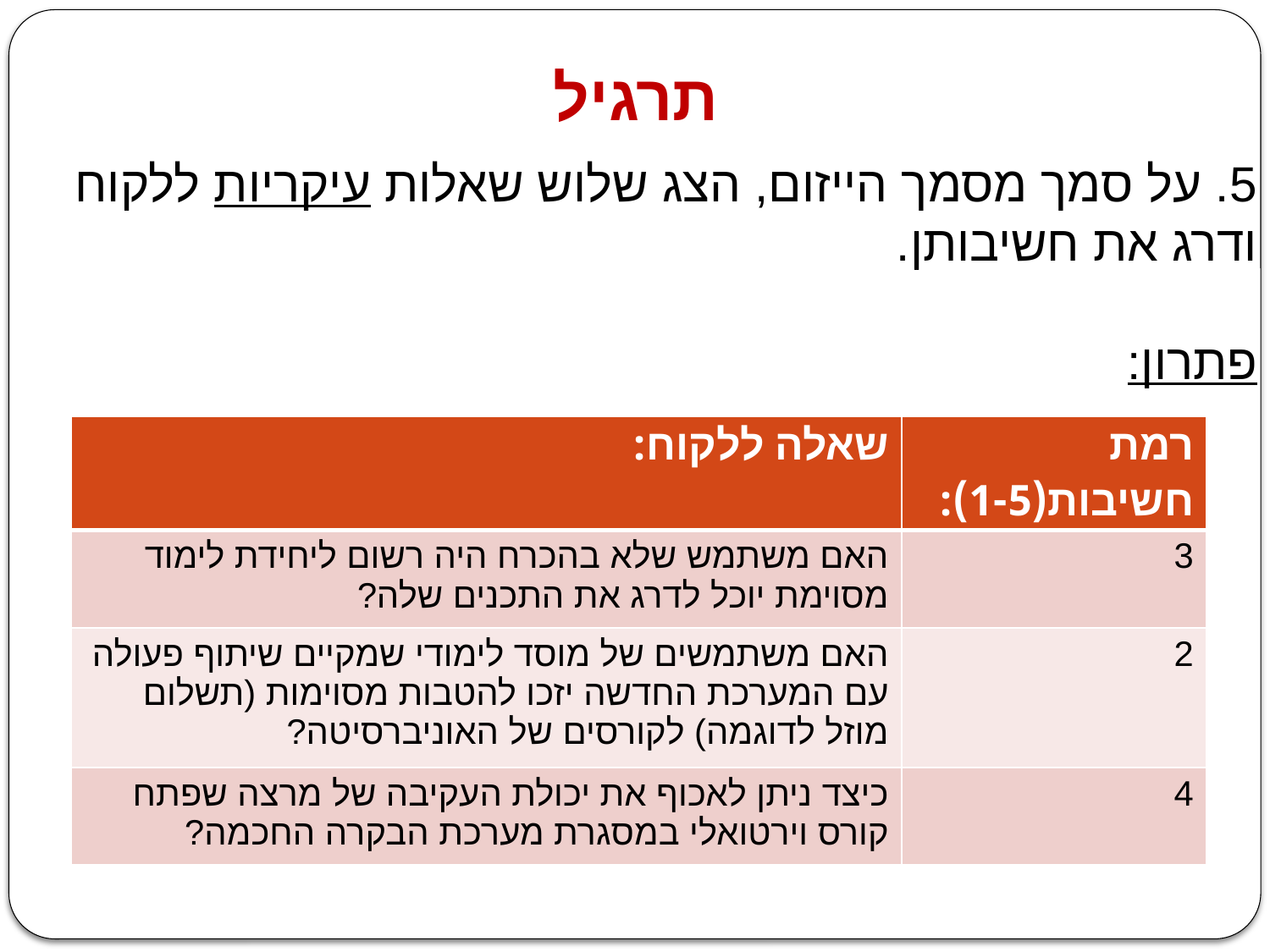

תרגיל
5. על סמך מסמך הייזום, הצג שלוש שאלות עיקריות ללקוח ודרג את חשיבותן.

פתרון:
| שאלה ללקוח: | רמת חשיבות(1-5): |
| --- | --- |
| האם משתמש שלא בהכרח היה רשום ליחידת לימוד מסוימת יוכל לדרג את התכנים שלה? | 3 |
| האם משתמשים של מוסד לימודי שמקיים שיתוף פעולה עם המערכת החדשה יזכו להטבות מסוימות (תשלום מוזל לדוגמה) לקורסים של האוניברסיטה? | 2 |
| כיצד ניתן לאכוף את יכולת העקיבה של מרצה שפתח קורס וירטואלי במסגרת מערכת הבקרה החכמה? | 4 |